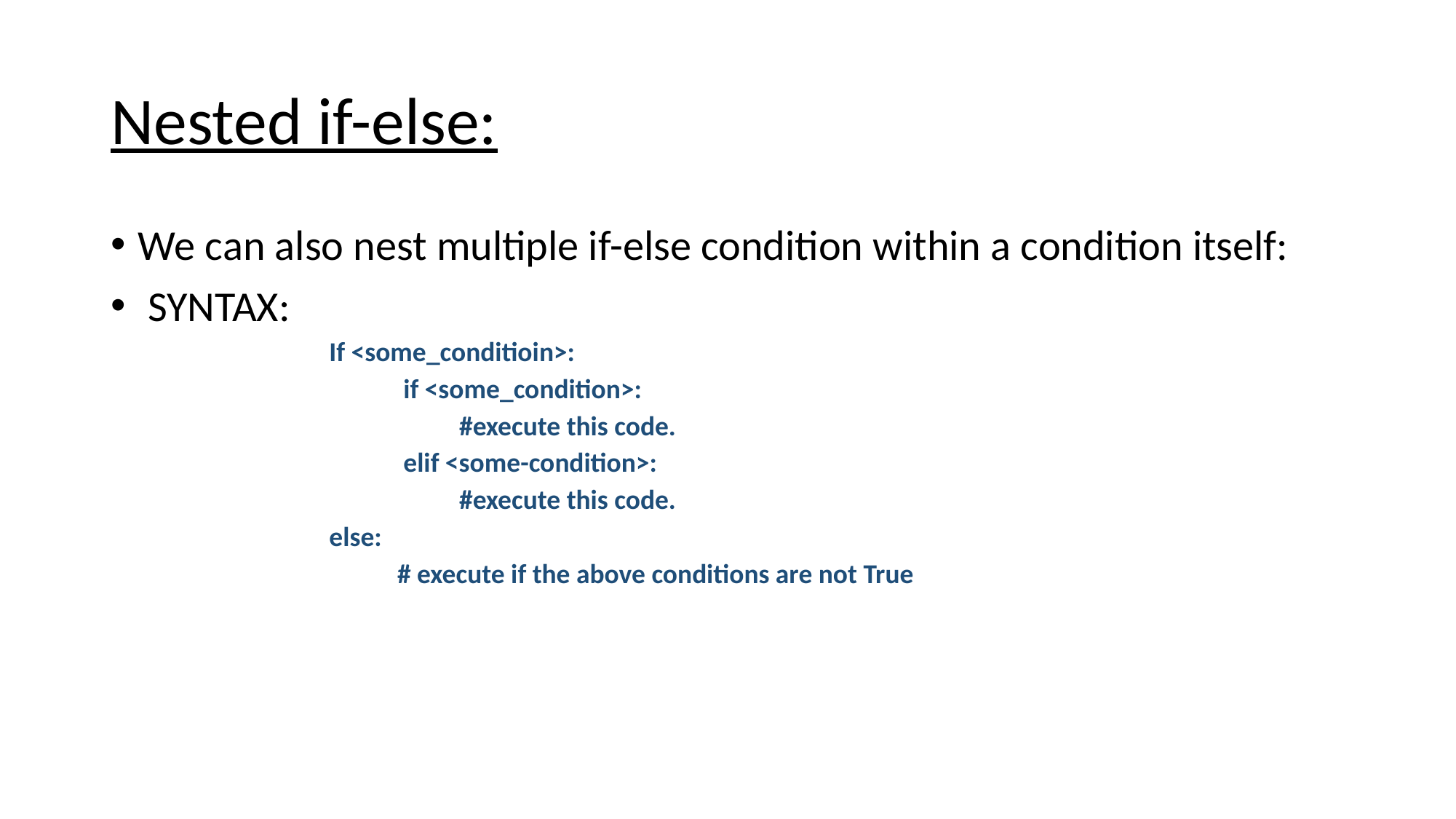

# Nested if-else:
We can also nest multiple if-else condition within a condition itself:
 SYNTAX:
If <some_conditioin>:
            if <some_condition>:
                     #execute this code.
            elif <some-condition>:
                     #execute this code.
else:
           # execute if the above conditions are not True